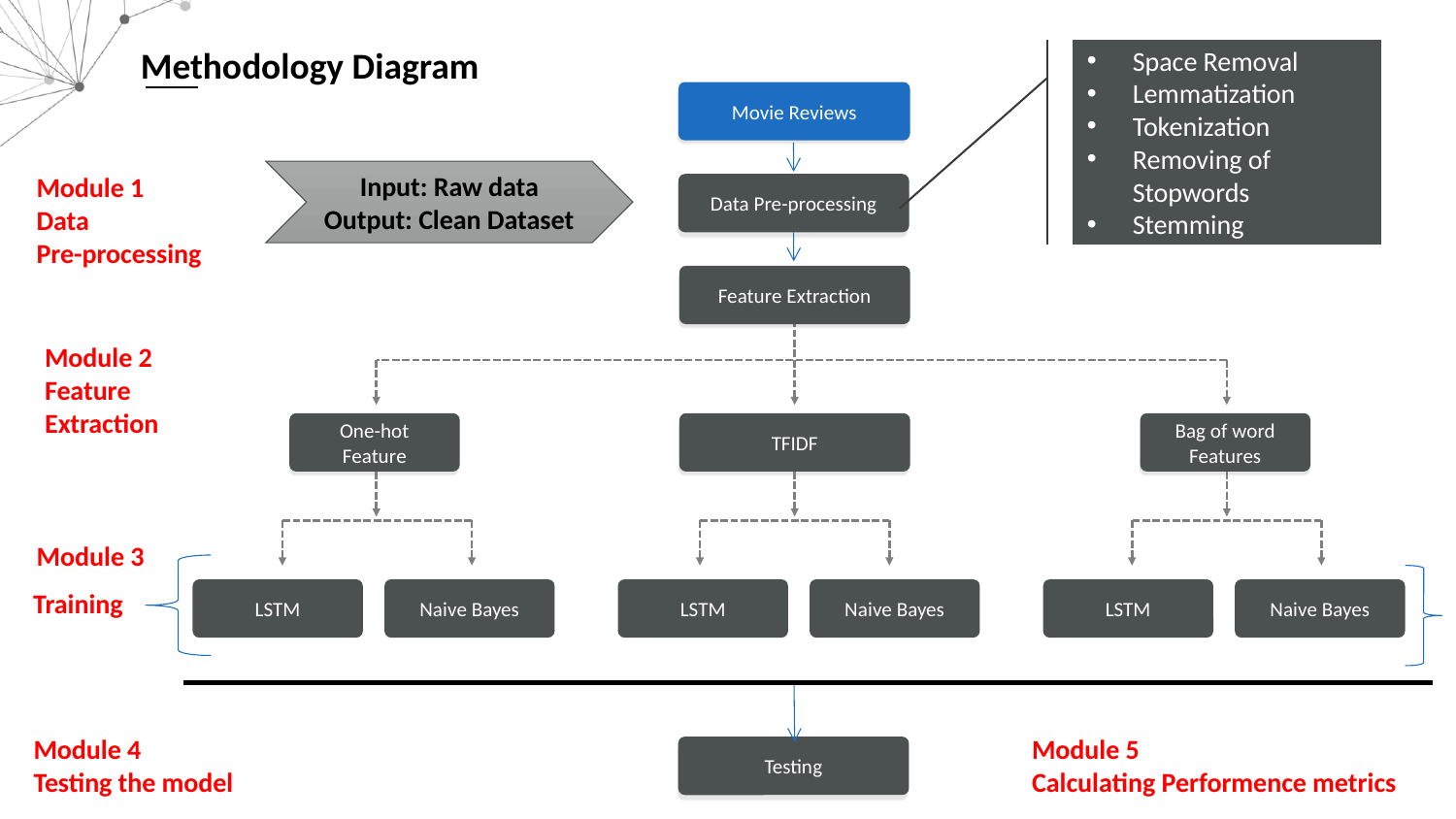

Methodology Diagram
Space Removal
Lemmatization
Tokenization
Removing of Stopwords
Stemming
Movie Reviews
Testing
Data Pre-processing
Feature Extraction
One-hot Feature
TFIDF
Bag of word Features
LSTM
Naive Bayes
LSTM
Naive Bayes
LSTM
Naive Bayes
Input: Raw data
Output: Clean Dataset

Training
Module 1
Data
Pre-processing
Module 2 Feature Extraction
Module 3
Module 4
Testing the model
Module 5
Calculating Performence metrics